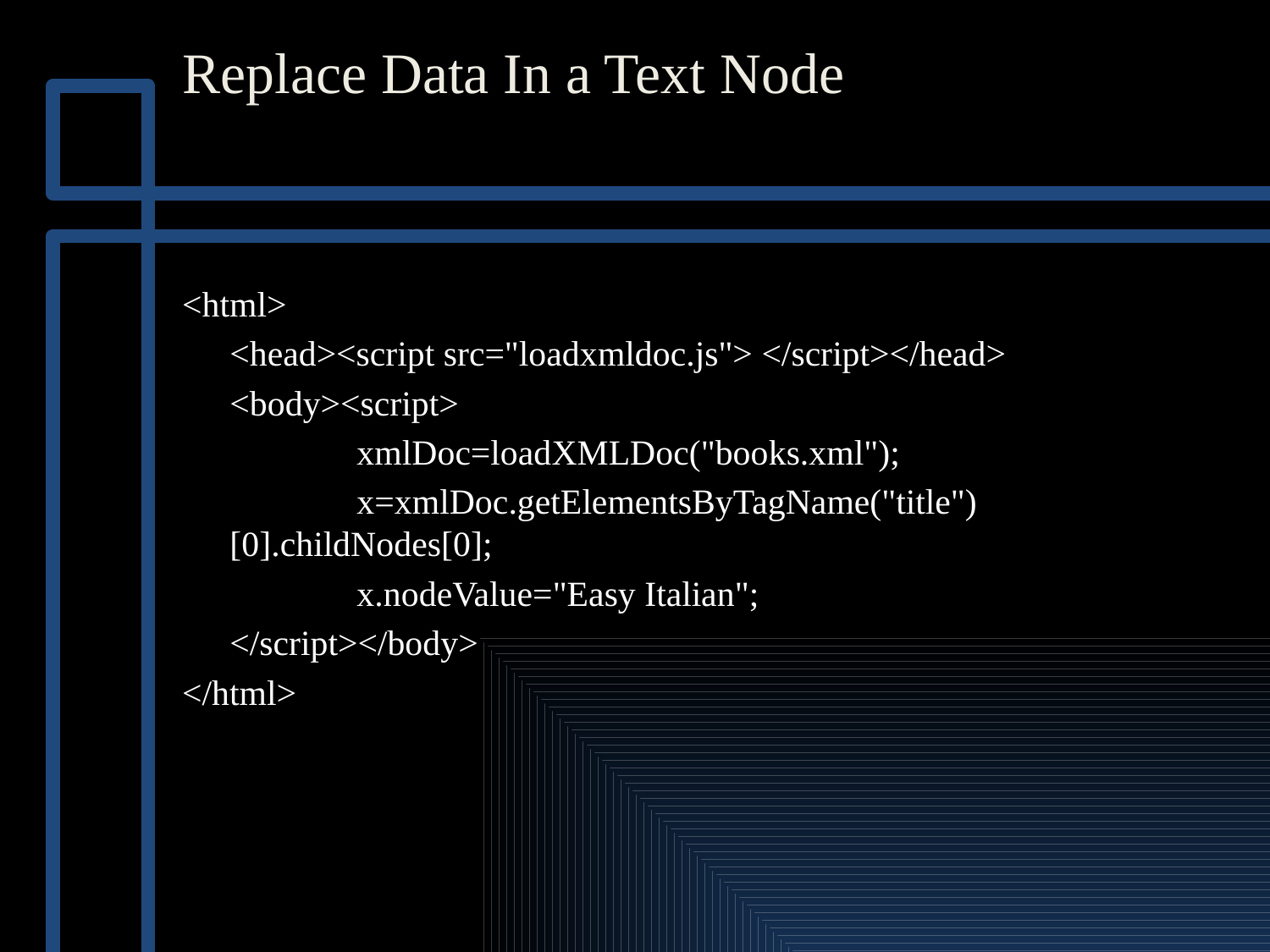

# Replace Data In a Text Node
<html>
	<head><script src="loadxmldoc.js"> </script></head>
	<body><script>
		xmlDoc=loadXMLDoc("books.xml");
		x=xmlDoc.getElementsByTagName("title")[0].childNodes[0];
		x.nodeValue="Easy Italian";
	</script></body>
</html>